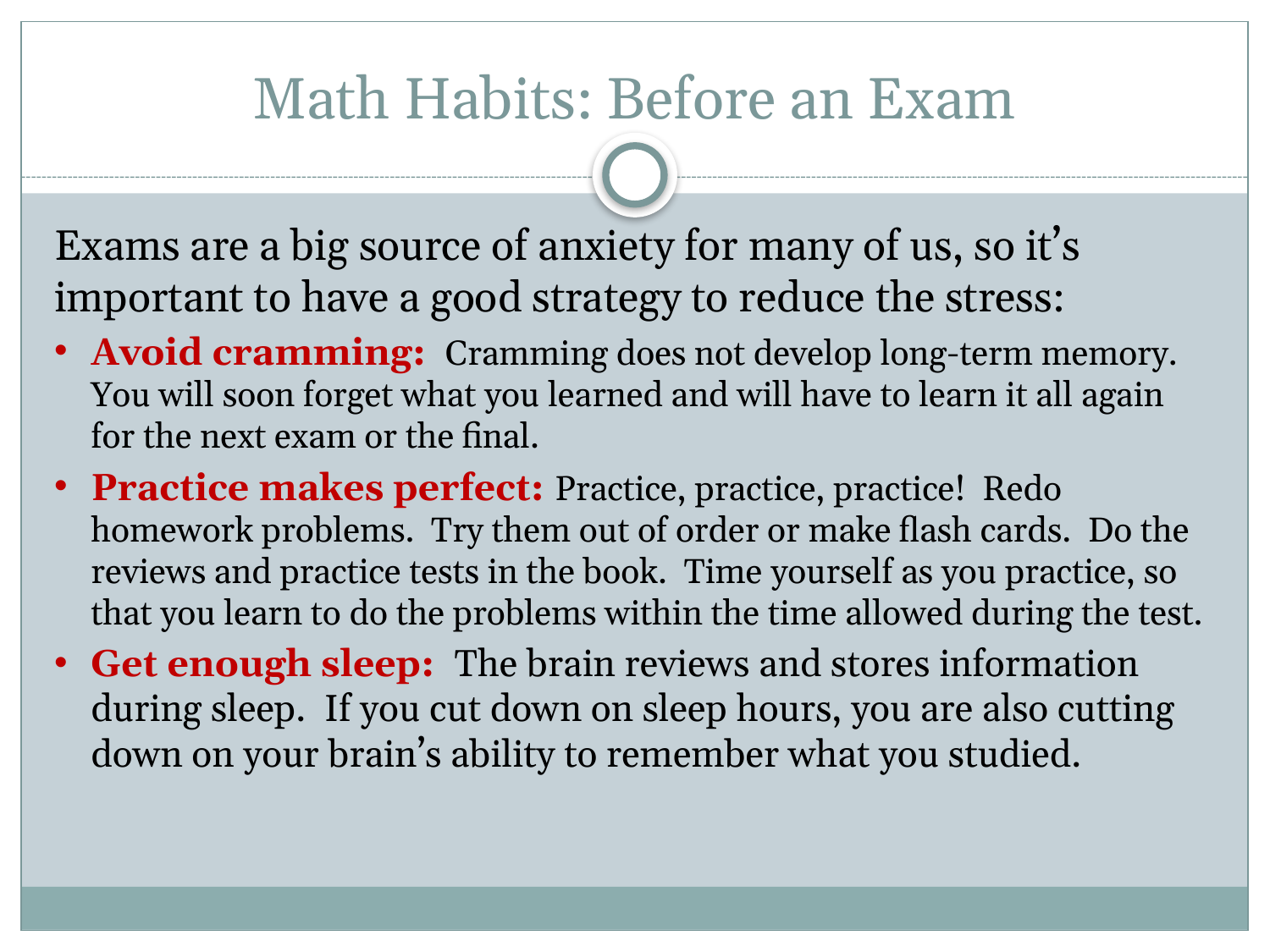

# Math Habits: Before an Exam
Exams are a big source of anxiety for many of us, so it’s important to have a good strategy to reduce the stress:
Avoid cramming:  Cramming does not develop long-term memory.  You will soon forget what you learned and will have to learn it all again for the next exam or the final.
Practice makes perfect: Practice, practice, practice!  Redo homework problems.  Try them out of order or make flash cards.  Do the reviews and practice tests in the book.  Time yourself as you practice, so that you learn to do the problems within the time allowed during the test.
Get enough sleep:  The brain reviews and stores information during sleep.  If you cut down on sleep hours, you are also cutting down on your brain’s ability to remember what you studied.